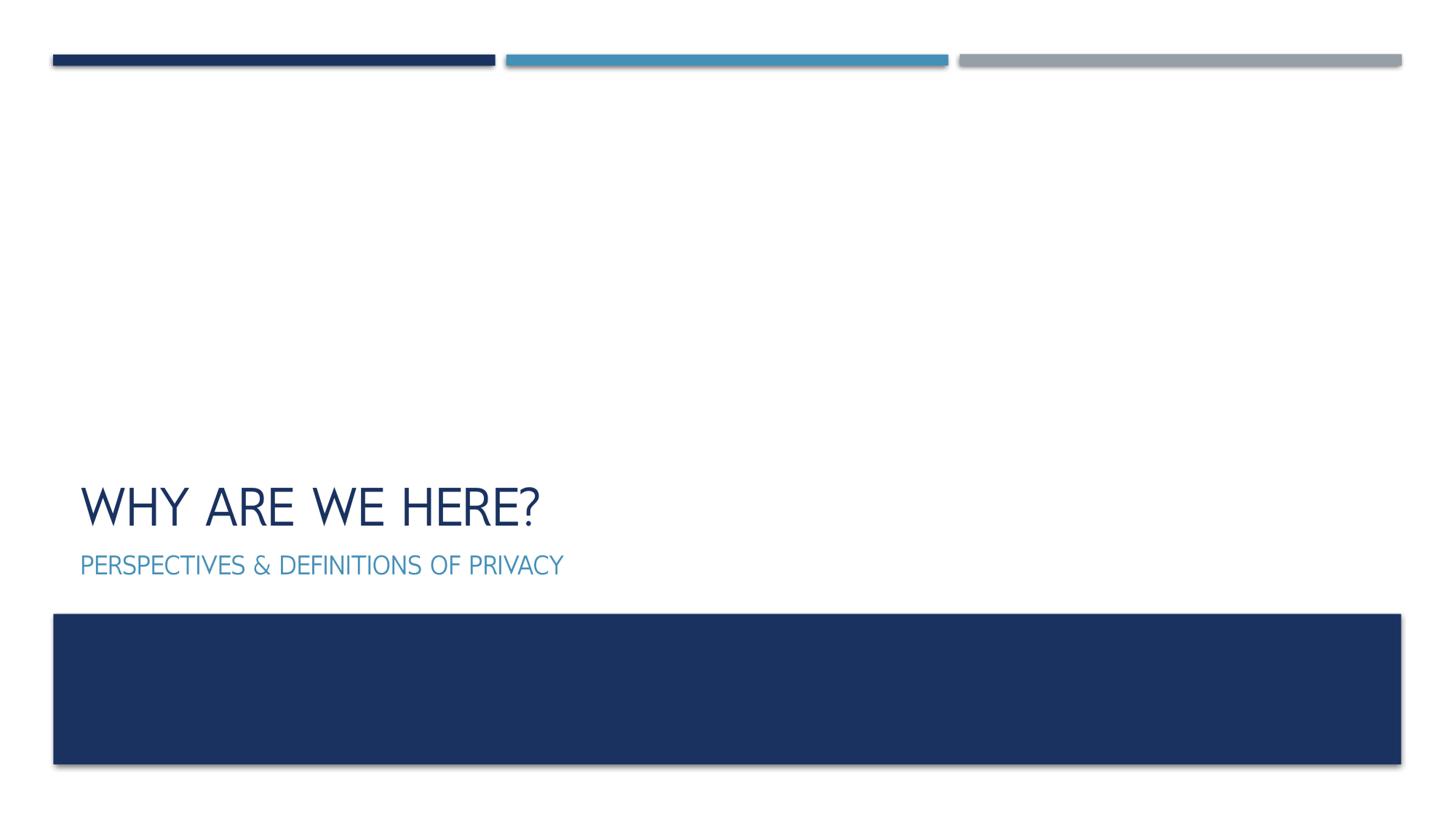

# Why Are We Here?
Perspectives & Definitions of Privacy